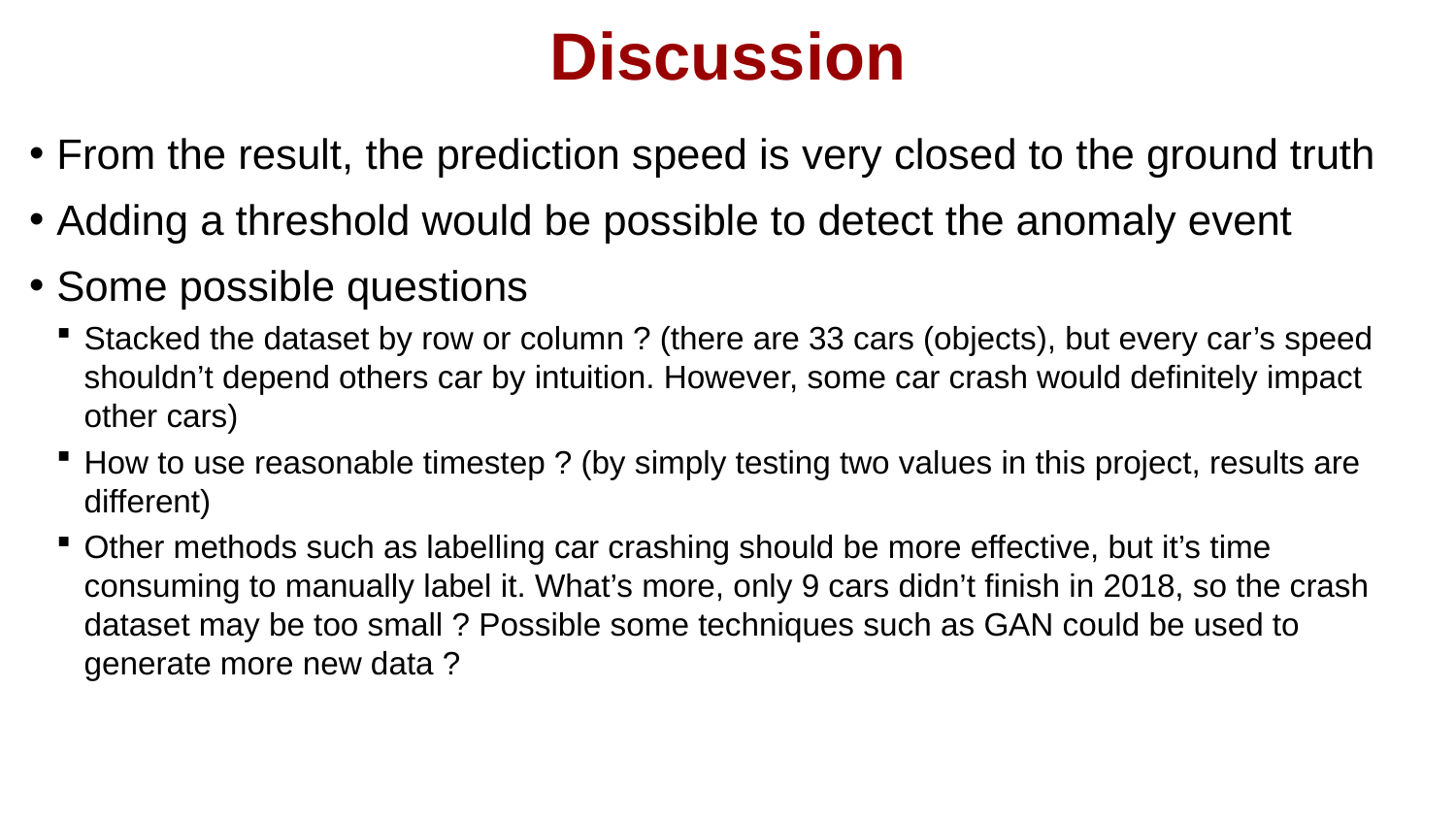

# Discussion
From the result, the prediction speed is very closed to the ground truth
Adding a threshold would be possible to detect the anomaly event
Some possible questions
Stacked the dataset by row or column ? (there are 33 cars (objects), but every car’s speed shouldn’t depend others car by intuition. However, some car crash would definitely impact other cars)
How to use reasonable timestep ? (by simply testing two values in this project, results are different)
Other methods such as labelling car crashing should be more effective, but it’s time consuming to manually label it. What’s more, only 9 cars didn’t finish in 2018, so the crash dataset may be too small ? Possible some techniques such as GAN could be used to generate more new data ?